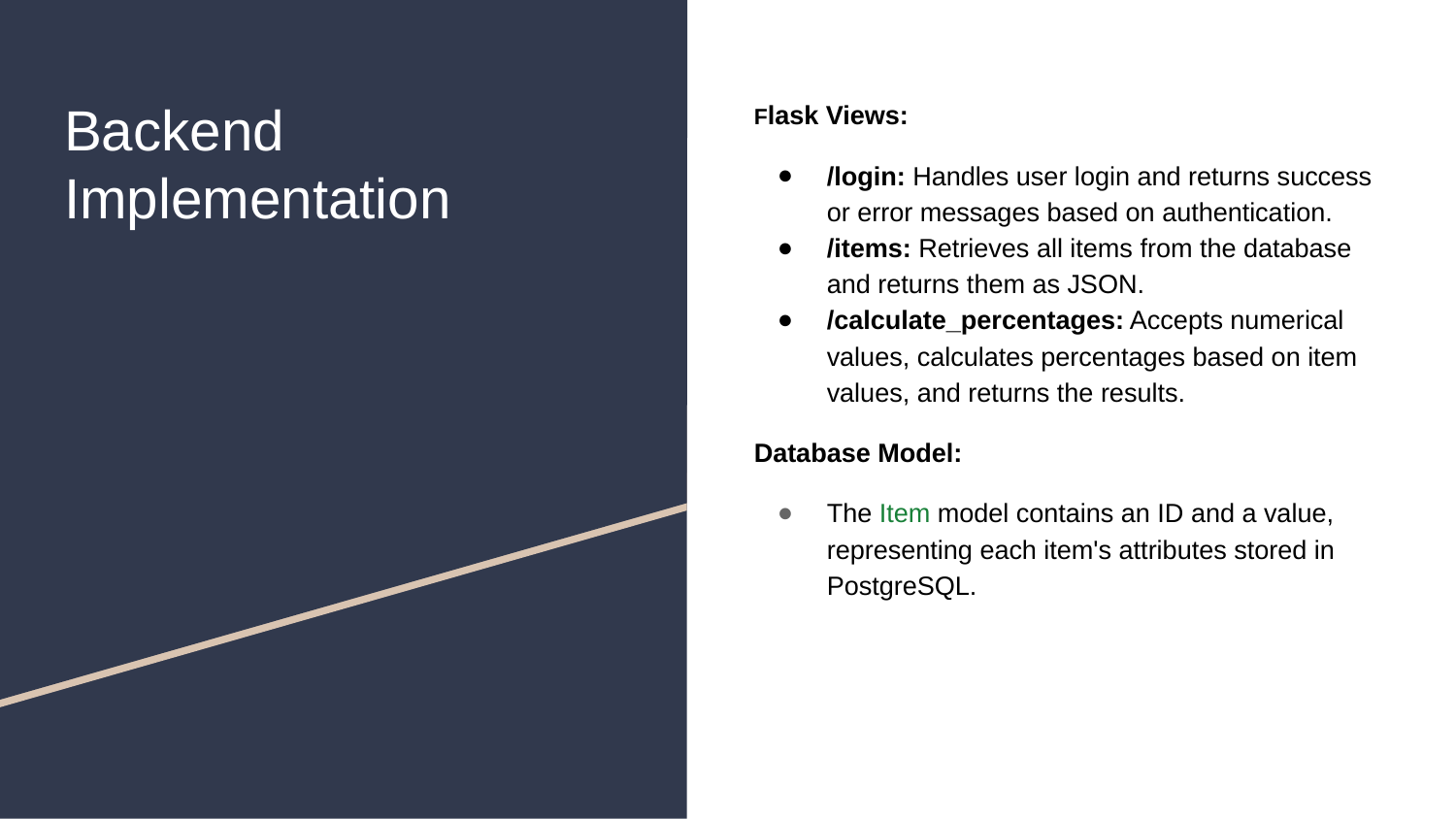

# Backend Implementation

Flask Views:
/login: Handles user login and returns success or error messages based on authentication.
/items: Retrieves all items from the database and returns them as JSON.
/calculate_percentages: Accepts numerical values, calculates percentages based on item values, and returns the results.
Database Model:
The Item model contains an ID and a value, representing each item's attributes stored in PostgreSQL.